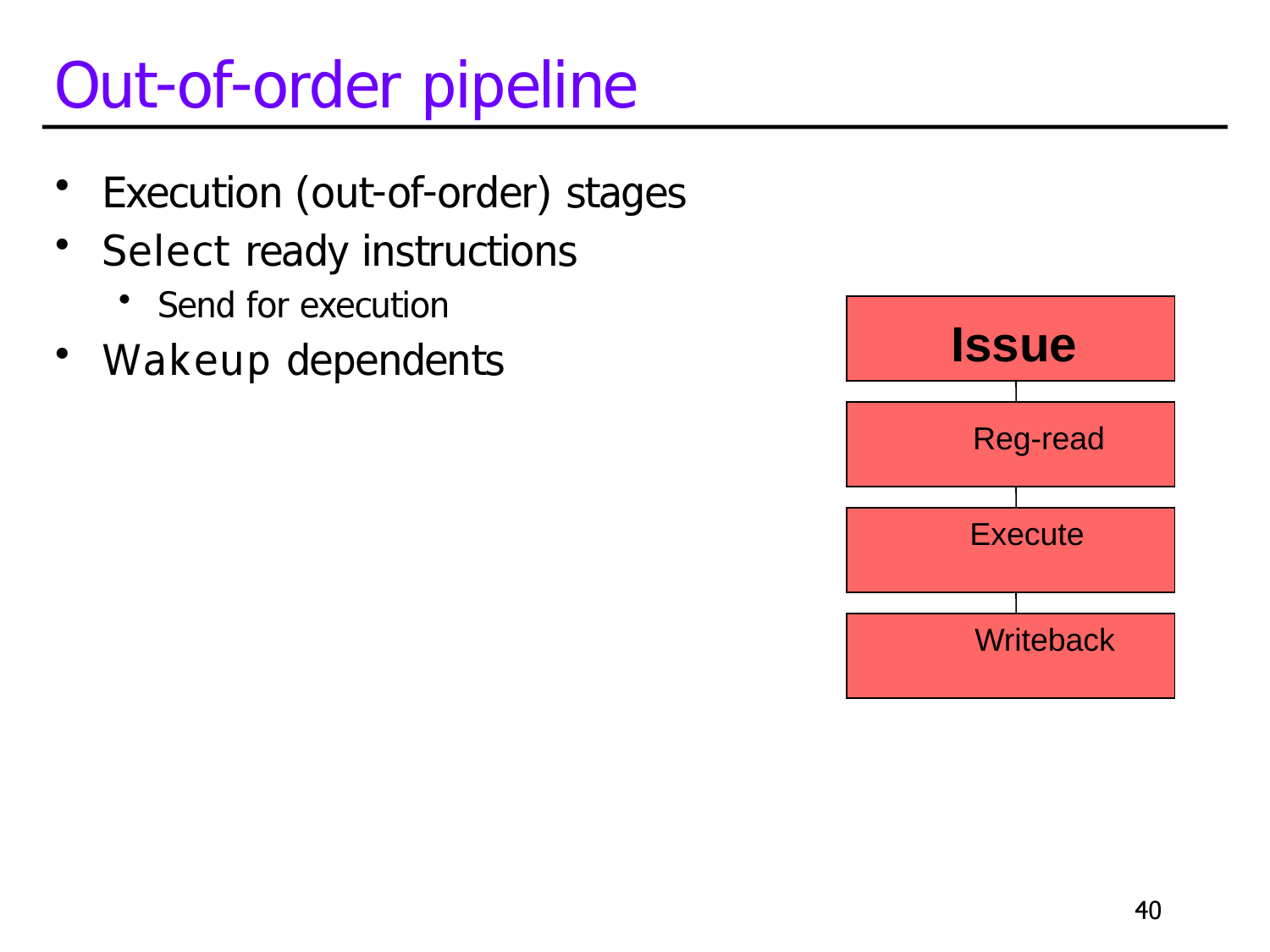

# Out-of-order pipeline
Execution (out-of-order) stages
Select ready instructions
Send for execution
Wakeup dependents

Writeback
Reg-read
Execute
Issue

40